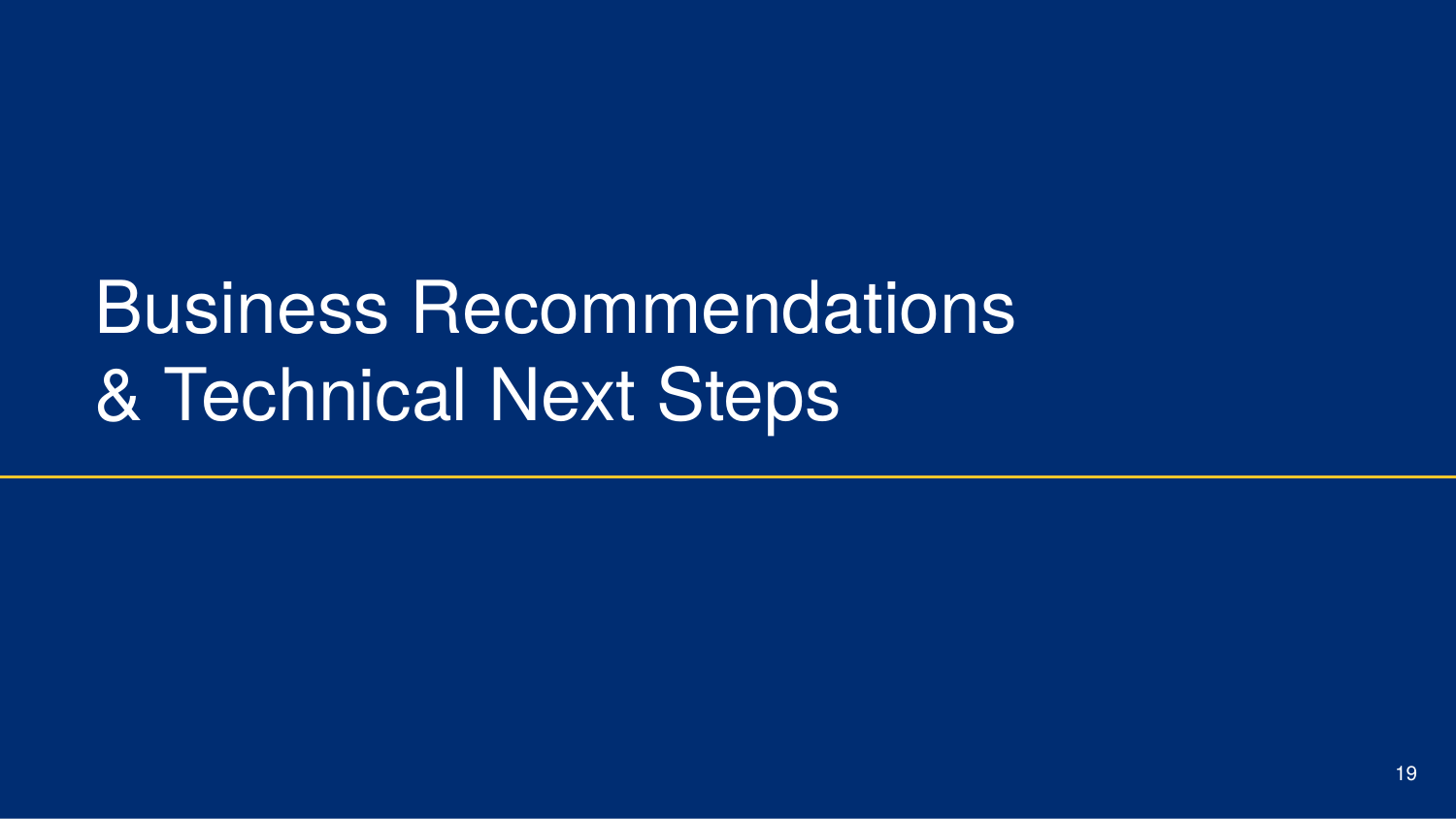

# Business Recommendations & Technical Next Steps
19
33